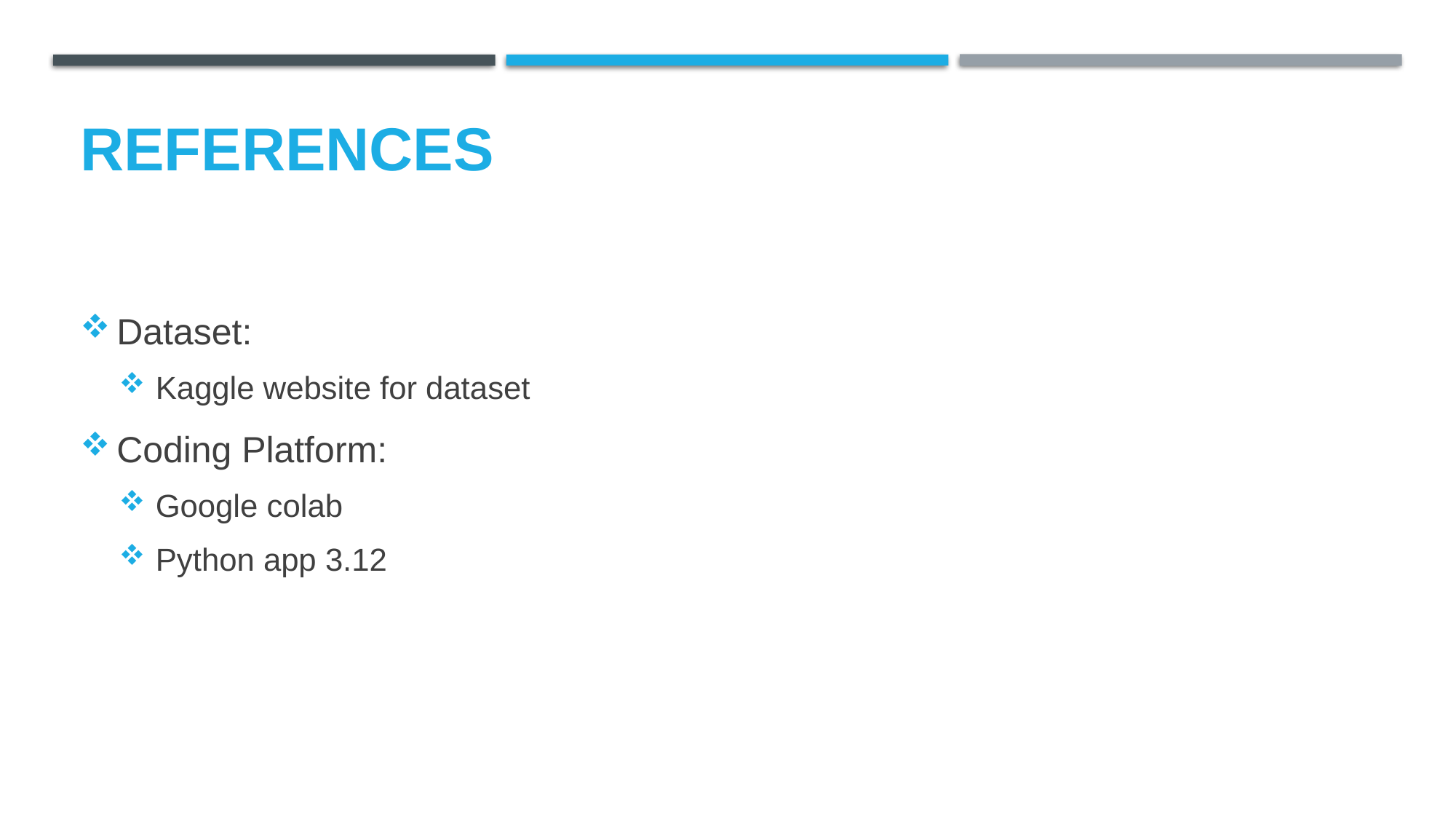

# References
Dataset:
Kaggle website for dataset
Coding Platform:
Google colab
Python app 3.12